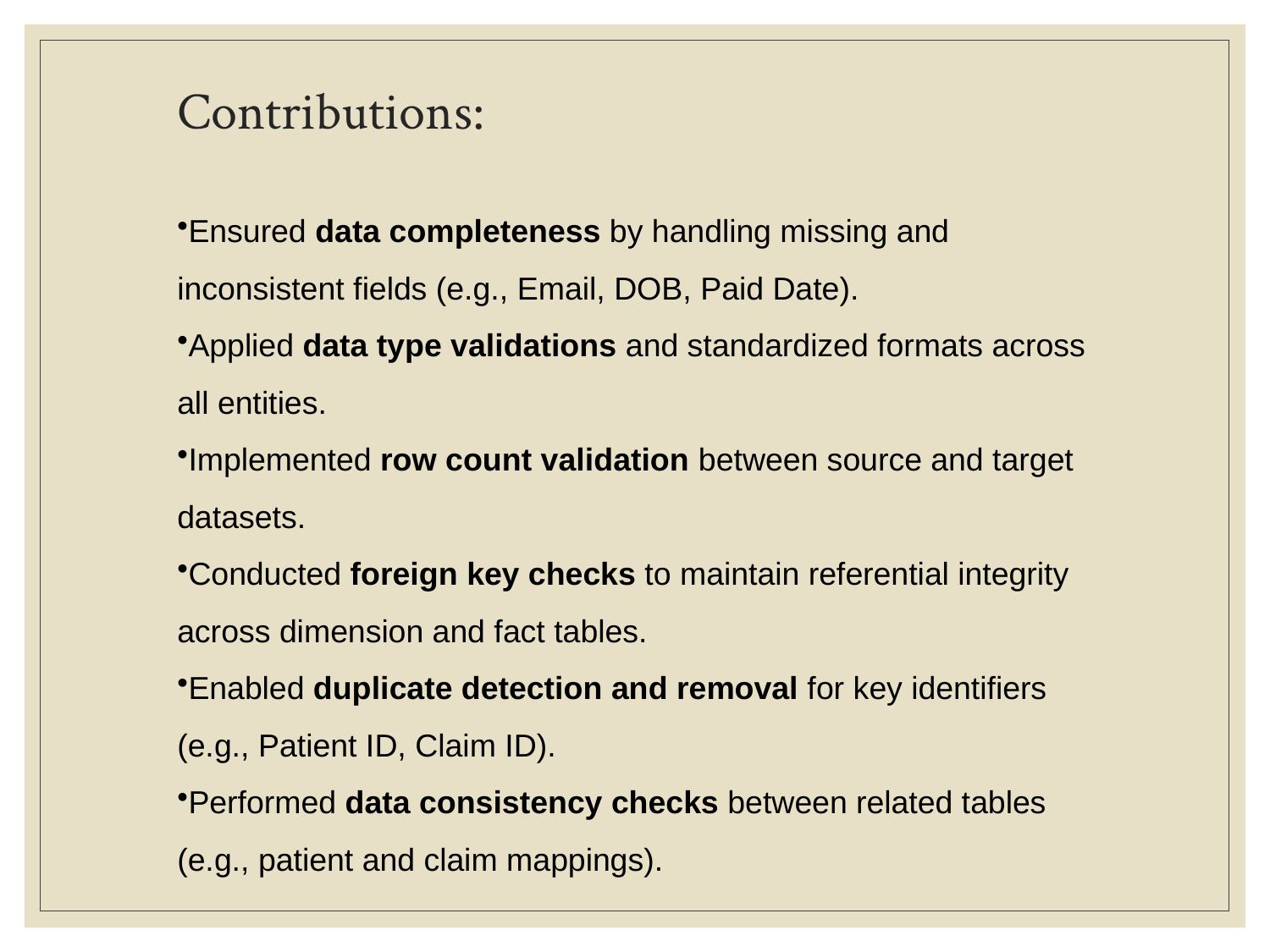

# Contributions:
Ensured data completeness by handling missing and inconsistent fields (e.g., Email, DOB, Paid Date).
Applied data type validations and standardized formats across all entities.
Implemented row count validation between source and target datasets.
Conducted foreign key checks to maintain referential integrity across dimension and fact tables.
Enabled duplicate detection and removal for key identifiers (e.g., Patient ID, Claim ID).
Performed data consistency checks between related tables (e.g., patient and claim mappings).